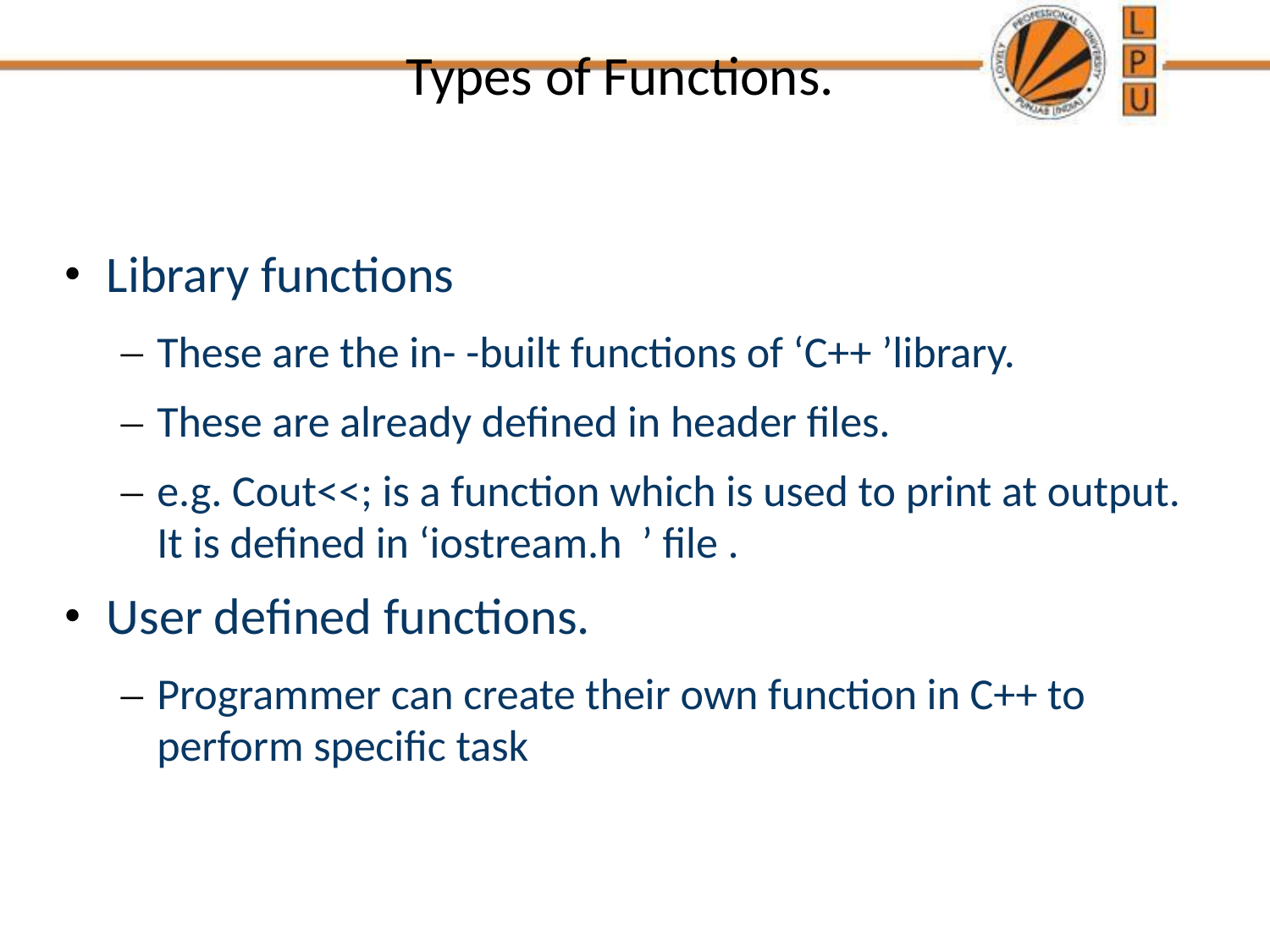

# Types of Functions.
Library functions
These are the in- -built functions of ‘C++ ’library.
These are already defined in header files.
e.g. Cout<<; is a function which is used to print at output. It is defined in ‘iostream.h  ’ file .
User defined functions.
Programmer can create their own function in C++ to perform specific task